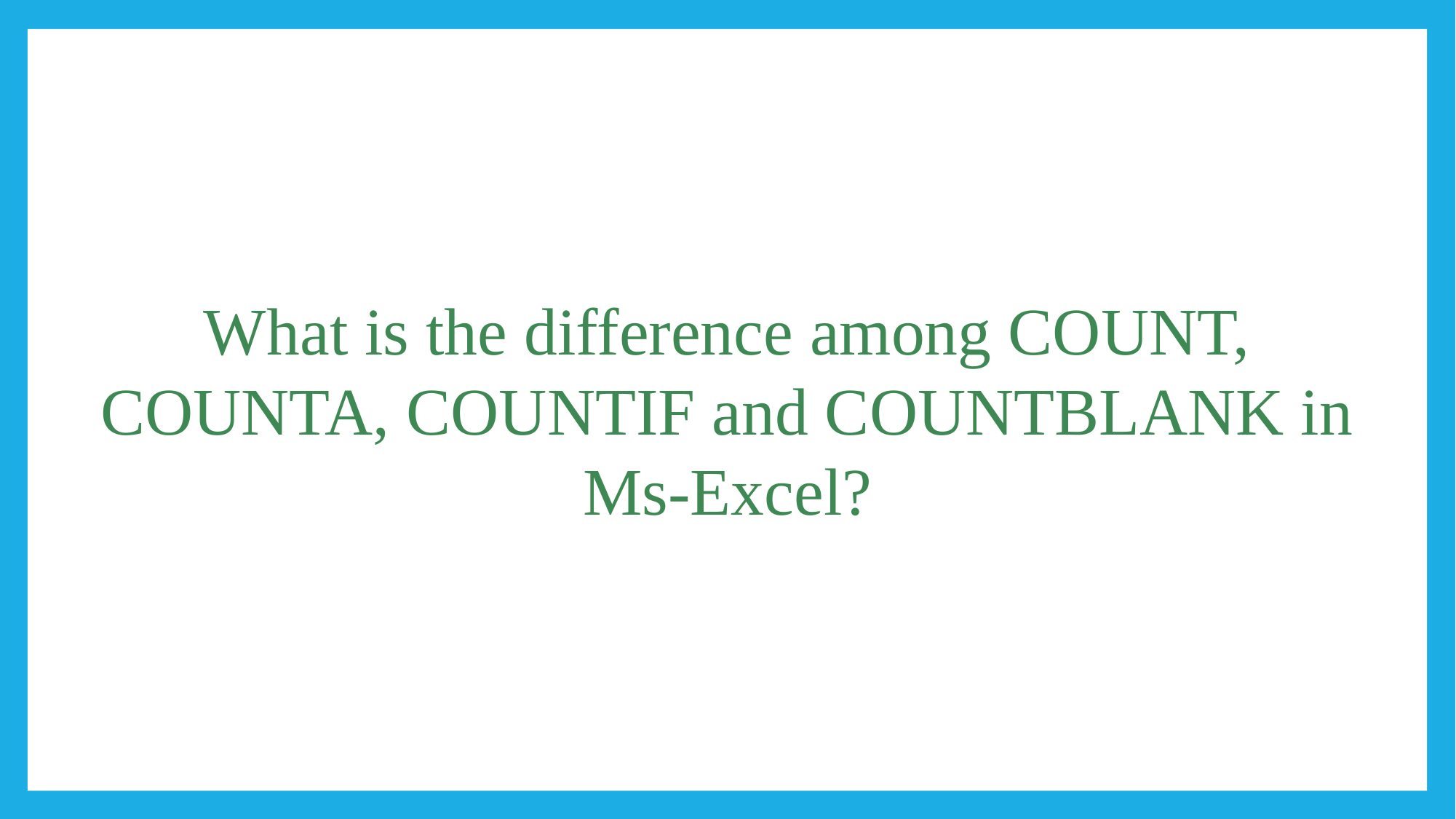

#
What is the difference among COUNT, COUNTA, COUNTIF and COUNTBLANK in Ms-Excel?